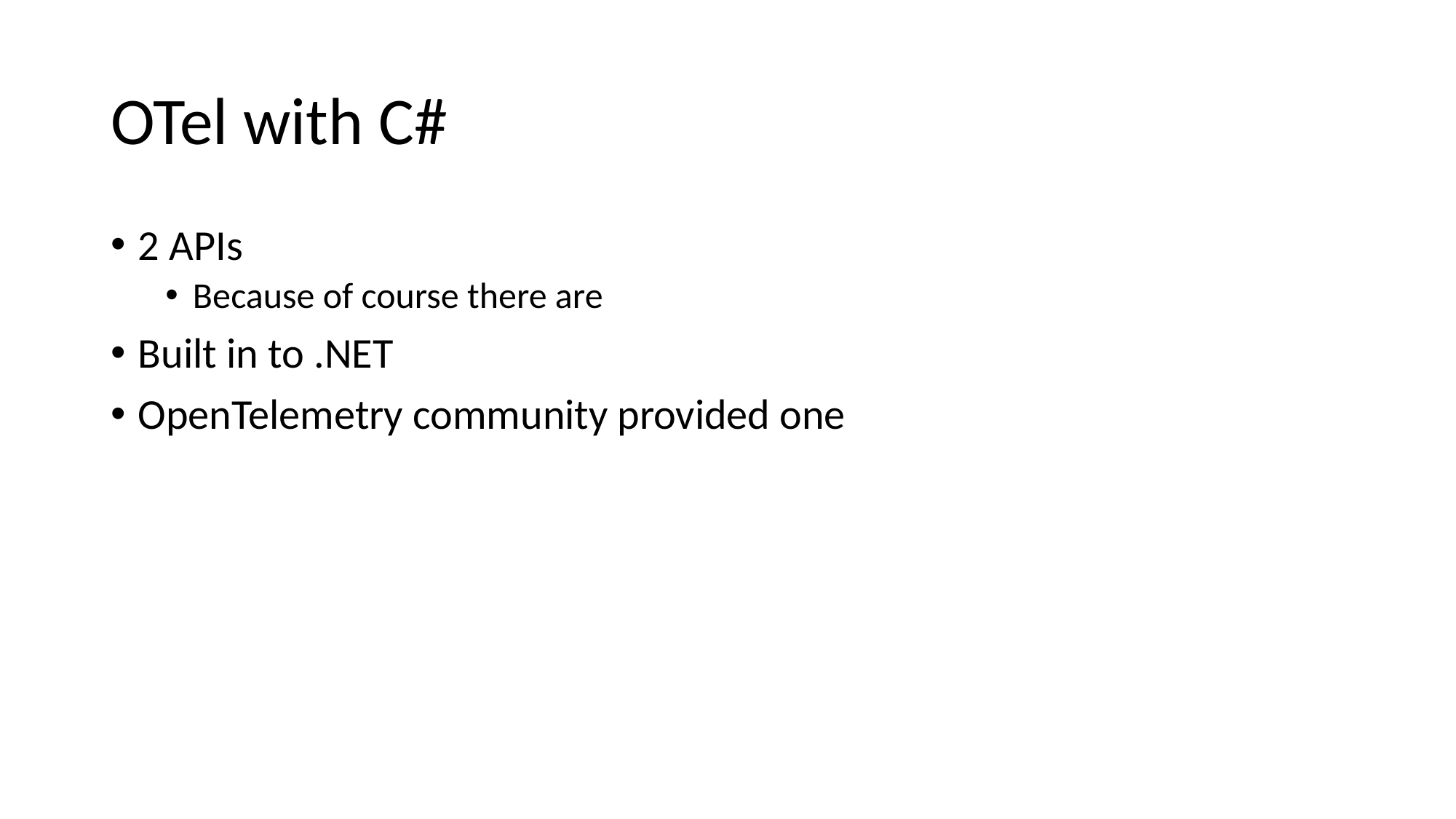

# OTel with C#
2 APIs
Because of course there are
Built in to .NET
OpenTelemetry community provided one